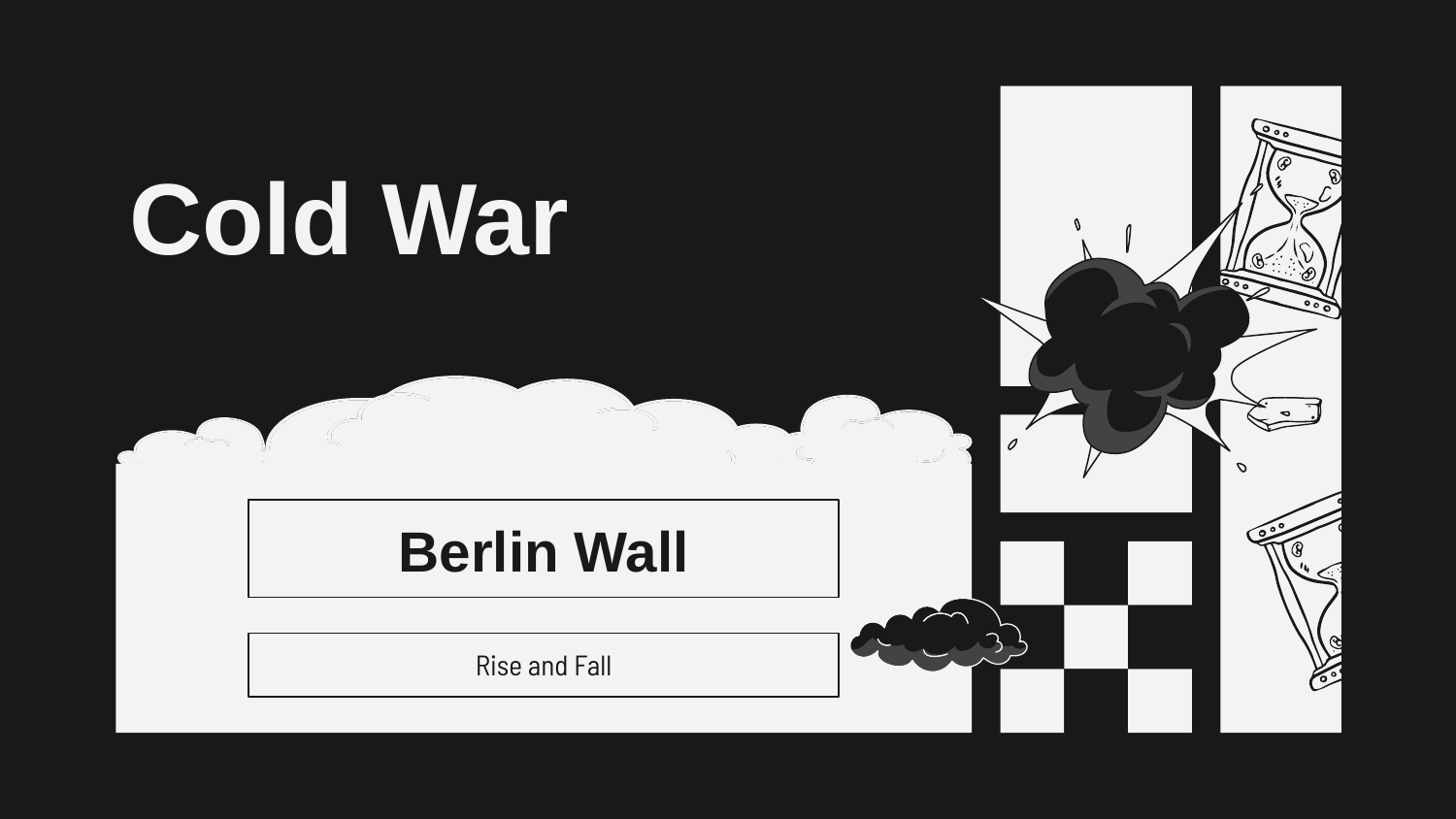

Cold War

SYMBOL

# Berlin Wall

Rise and Fall